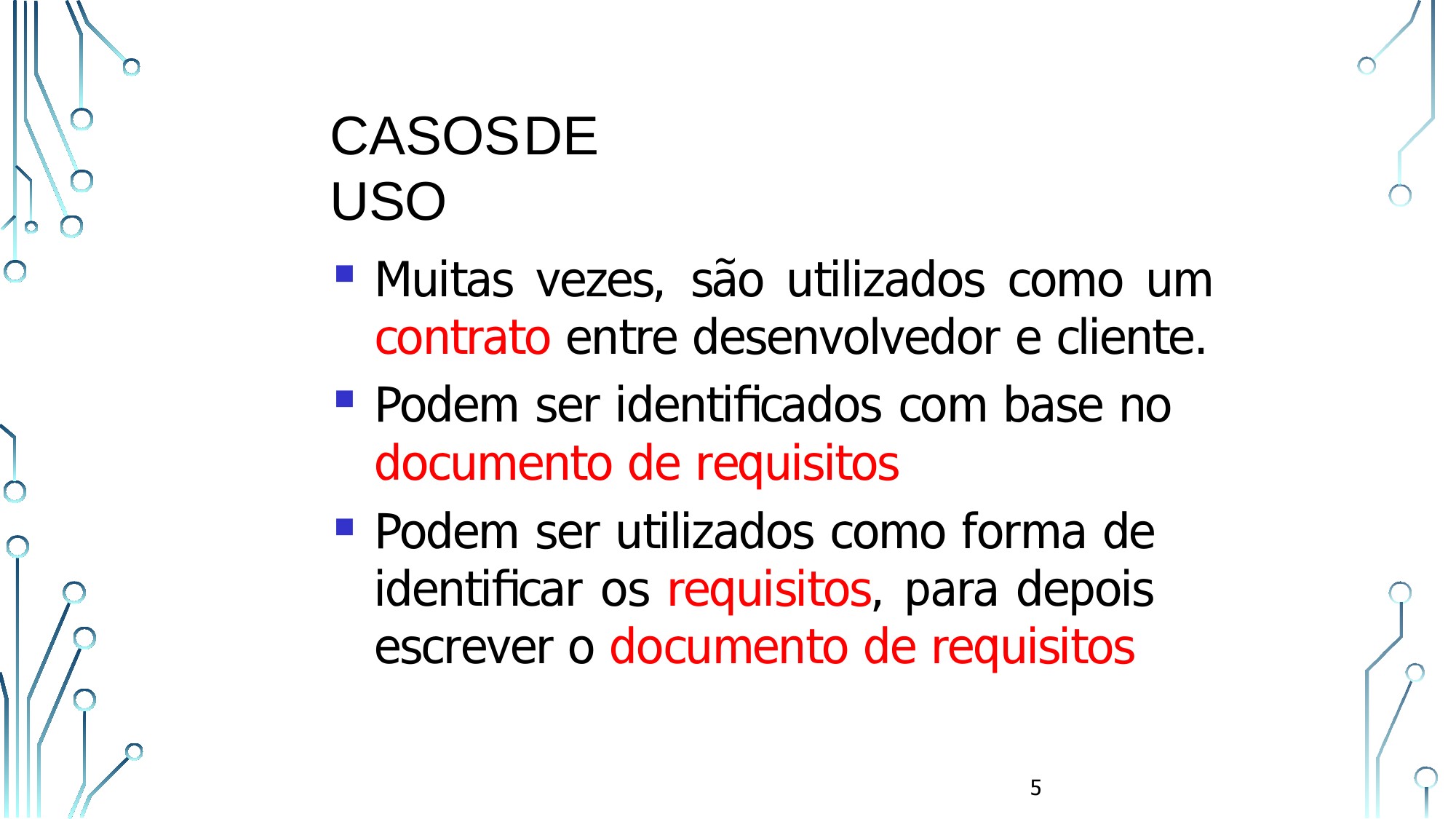

# Casos	de Uso
Muitas vezes, são utilizados como um contrato entre desenvolvedor e cliente.
Podem ser identificados com base no documento de requisitos
Podem ser utilizados como forma de identificar os requisitos, para depois escrever o documento de requisitos
5